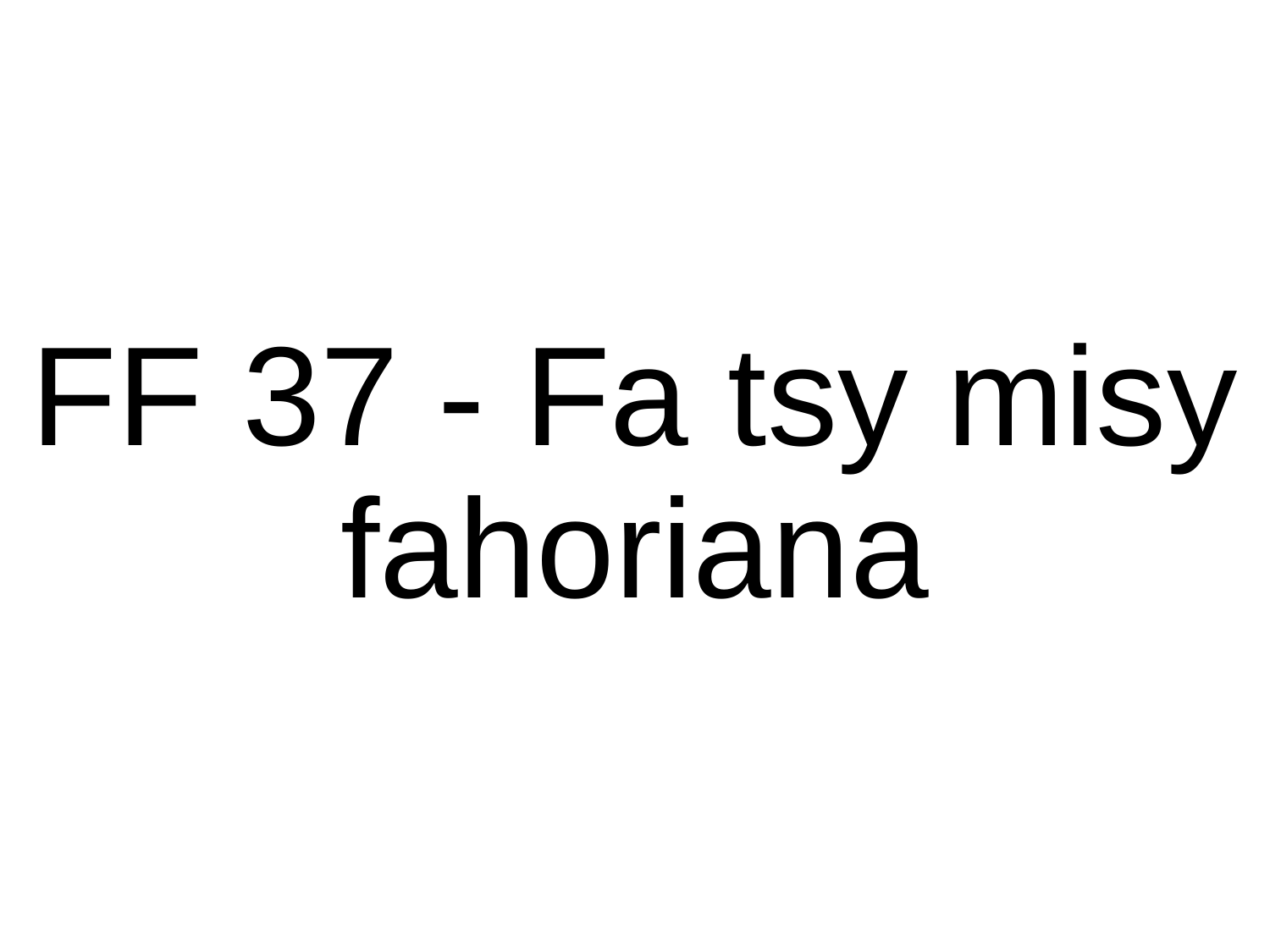

FF 37 - Fa tsy misy fahoriana